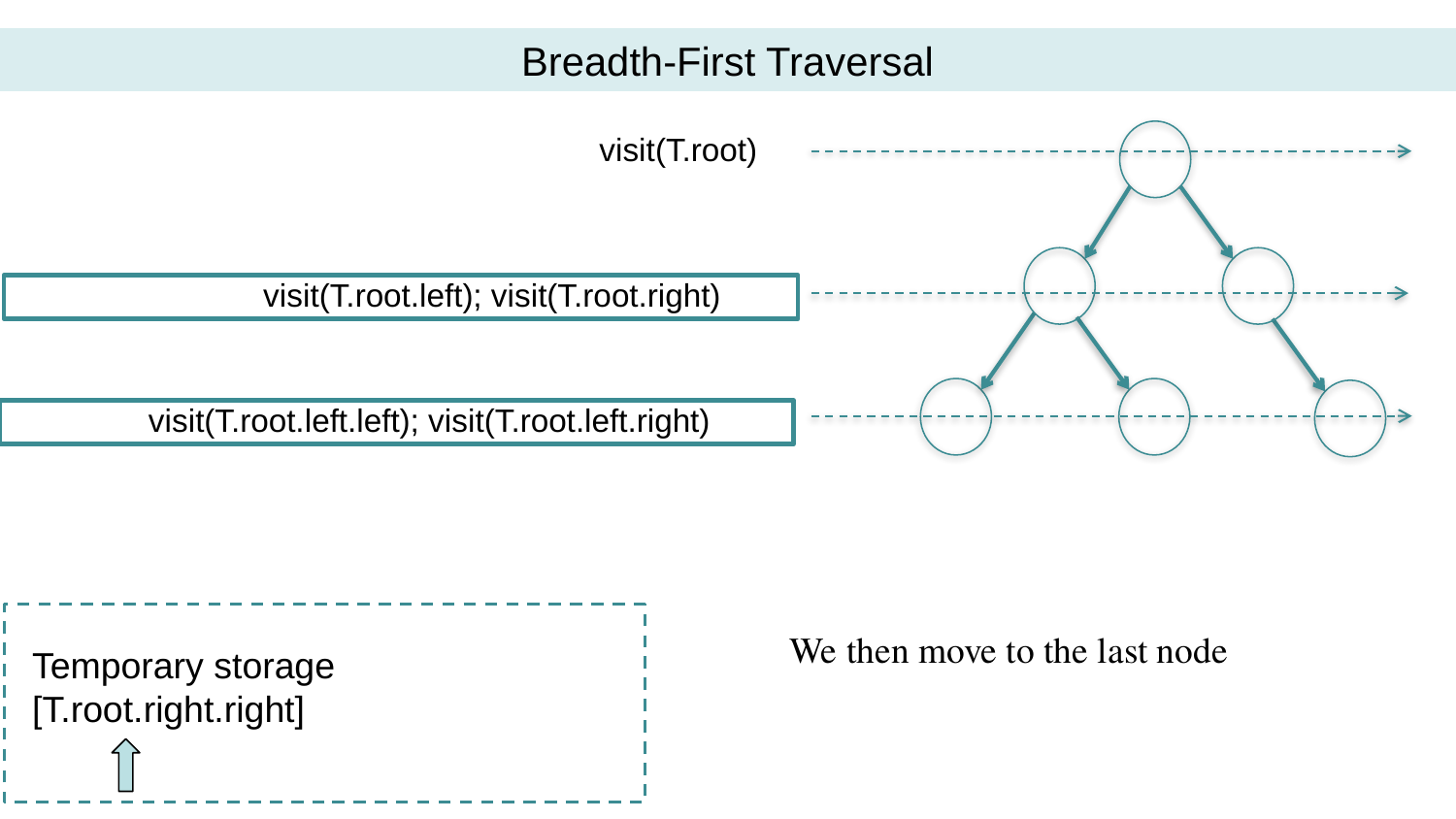

Breadth-First Traversal

visit(T.root)
visit(T.root.left); visit(T.root.right)

visit(T.root.left.left); visit(T.root.left.right)

We then move to the last node
Temporary storage
[T.root.right.right]